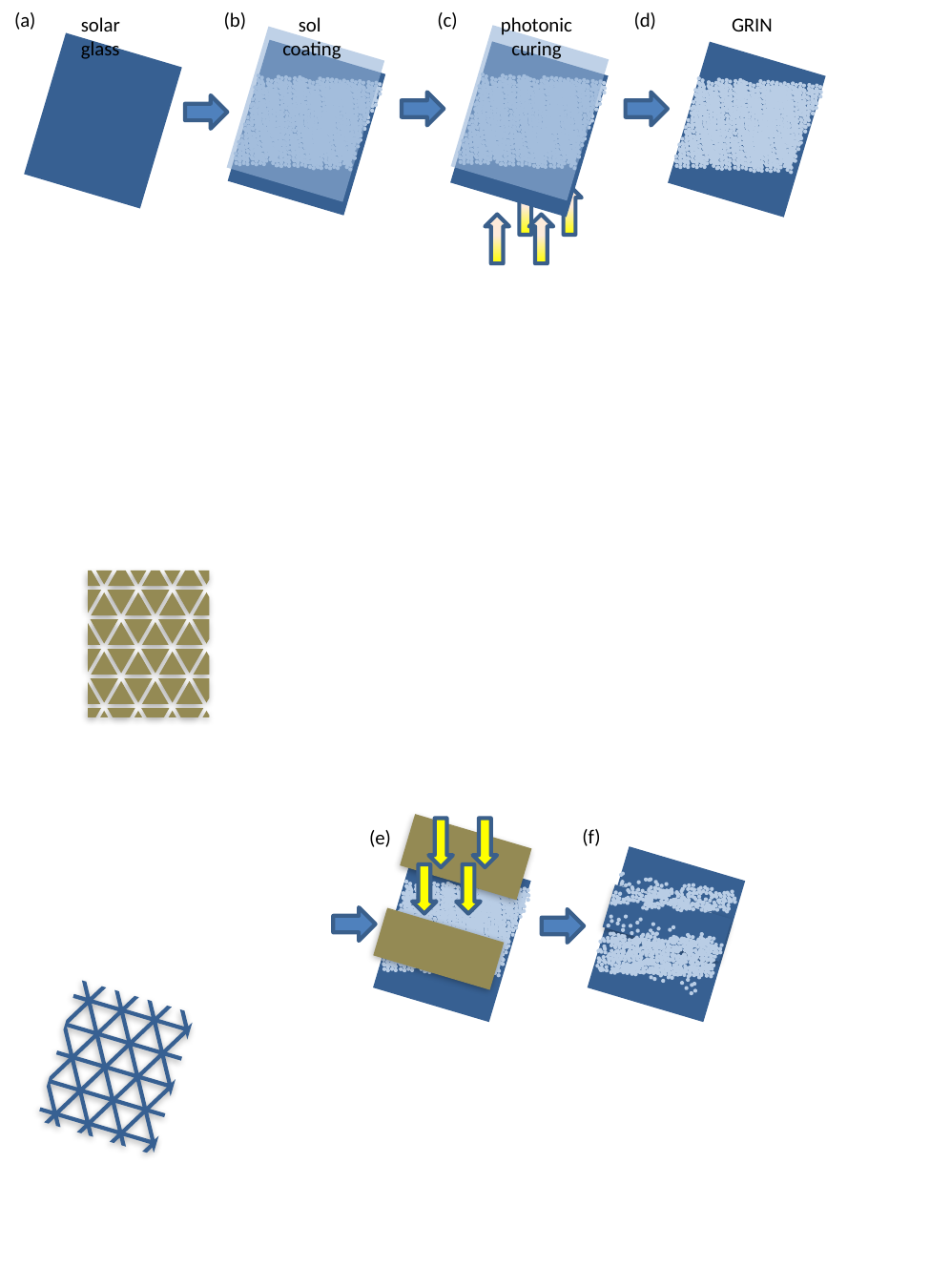

(a)
(b)
(c)
(d)
solar
glass
sol
coating
photonic
curing
GRIN

(f)
(e)